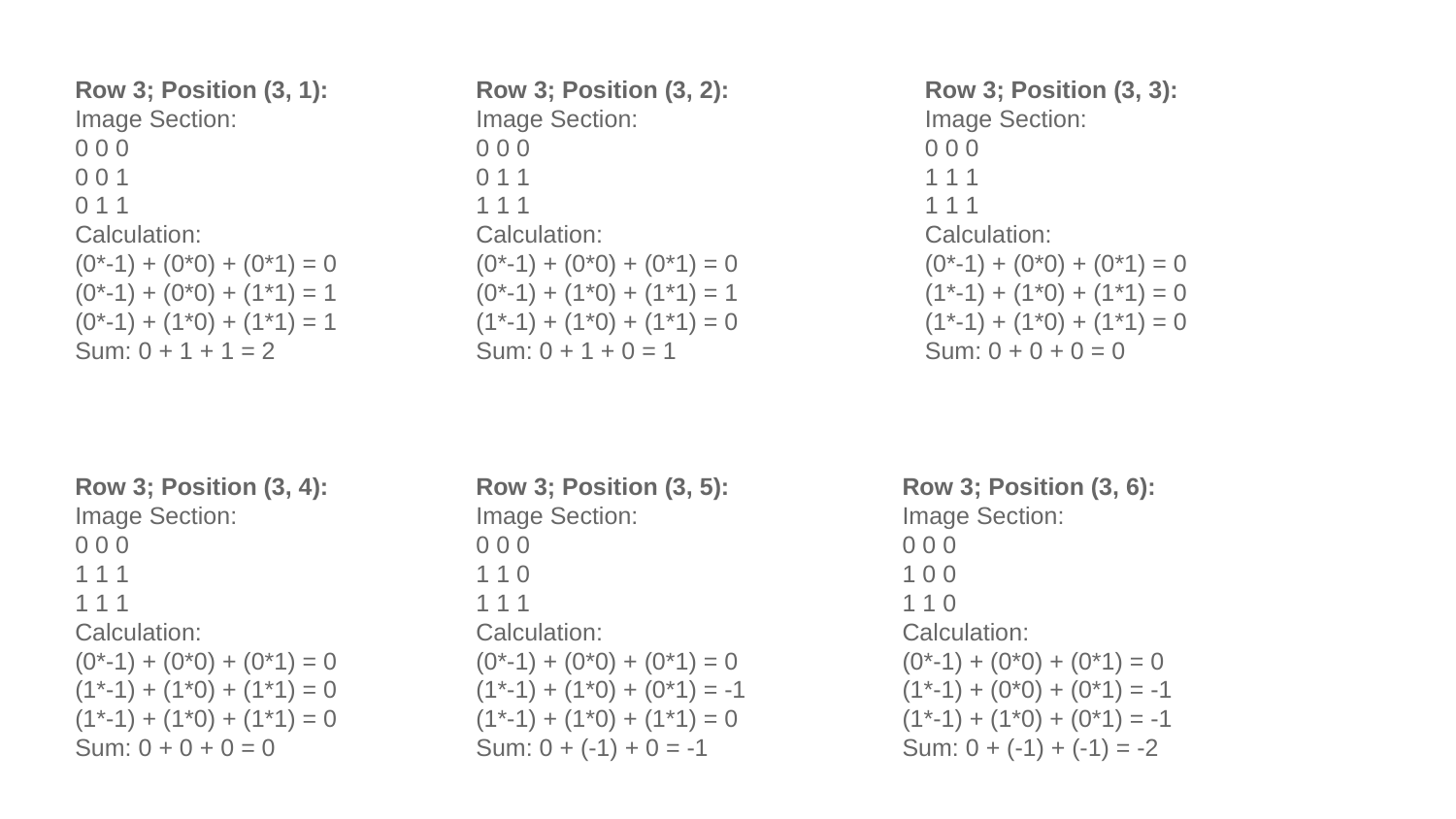

Row 3; Position (3, 1):
Image Section:
0 0 0
0 0 1
0 1 1
Calculation:
(0*-1) + (0*0) + (0*1) = 0
(0*-1) + (0*0) + (1*1) = 1
(0*-1) + (1*0) + (1*1) = 1
Sum: 0 + 1 + 1 = 2

Row 3; Position (3, 2):
Image Section:
0 0 0
0 1 1
1 1 1
Calculation:
(0*-1) + (0*0) + (0*1) = 0
(0*-1) + (1*0) + (1*1) = 1
(1*-1) + (1*0) + (1*1) = 0
Sum: 0 + 1 + 0 = 1

Row 3; Position (3, 3):
Image Section:
0 0 0
1 1 1
1 1 1
Calculation:
(0*-1) + (0*0) + (0*1) = 0
(1*-1) + (1*0) + (1*1) = 0
(1*-1) + (1*0) + (1*1) = 0
Sum: 0 + 0 + 0 = 0

Row 3; Position (3, 4):
Image Section:
0 0 0
1 1 1
1 1 1
Calculation:
(0*-1) + (0*0) + (0*1) = 0
(1*-1) + (1*0) + (1*1) = 0
(1*-1) + (1*0) + (1*1) = 0
Sum: 0 + 0 + 0 = 0

Row 3; Position (3, 5):
Image Section:
0 0 0
1 1 0
1 1 1
Calculation:
(0*-1) + (0*0) + (0*1) = 0
(1*-1) + (1*0) + (0*1) = -1
(1*-1) + (1*0) + (1*1) = 0
Sum: 0 + (-1) + 0 = -1

Row 3; Position (3, 6):
Image Section:
0 0 0
1 0 0
1 1 0
Calculation:
(0*-1) + (0*0) + (0*1) = 0
(1*-1) + (0*0) + (0*1) = -1
(1*-1) + (1*0) + (0*1) = -1
Sum: 0 + (-1) + (-1) = -2